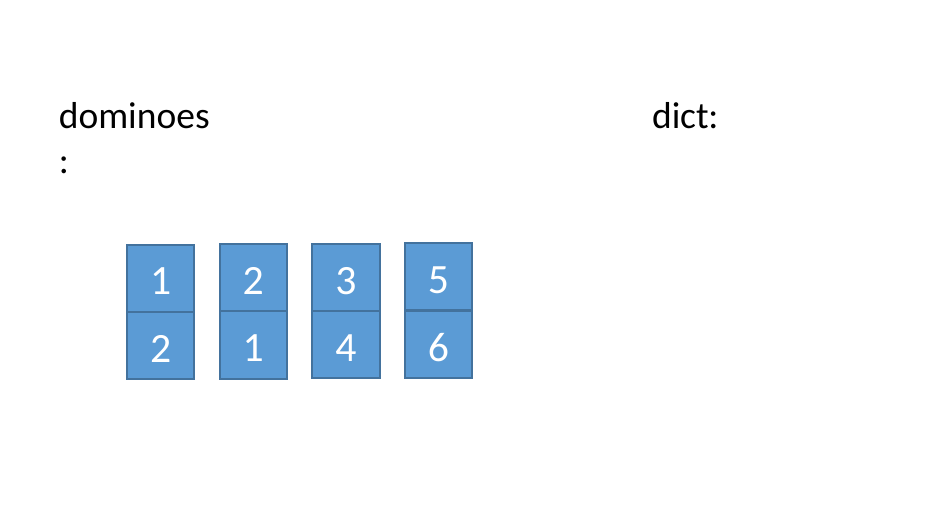

dominoes:
dict:
5
2
3
1
4
6
1
2